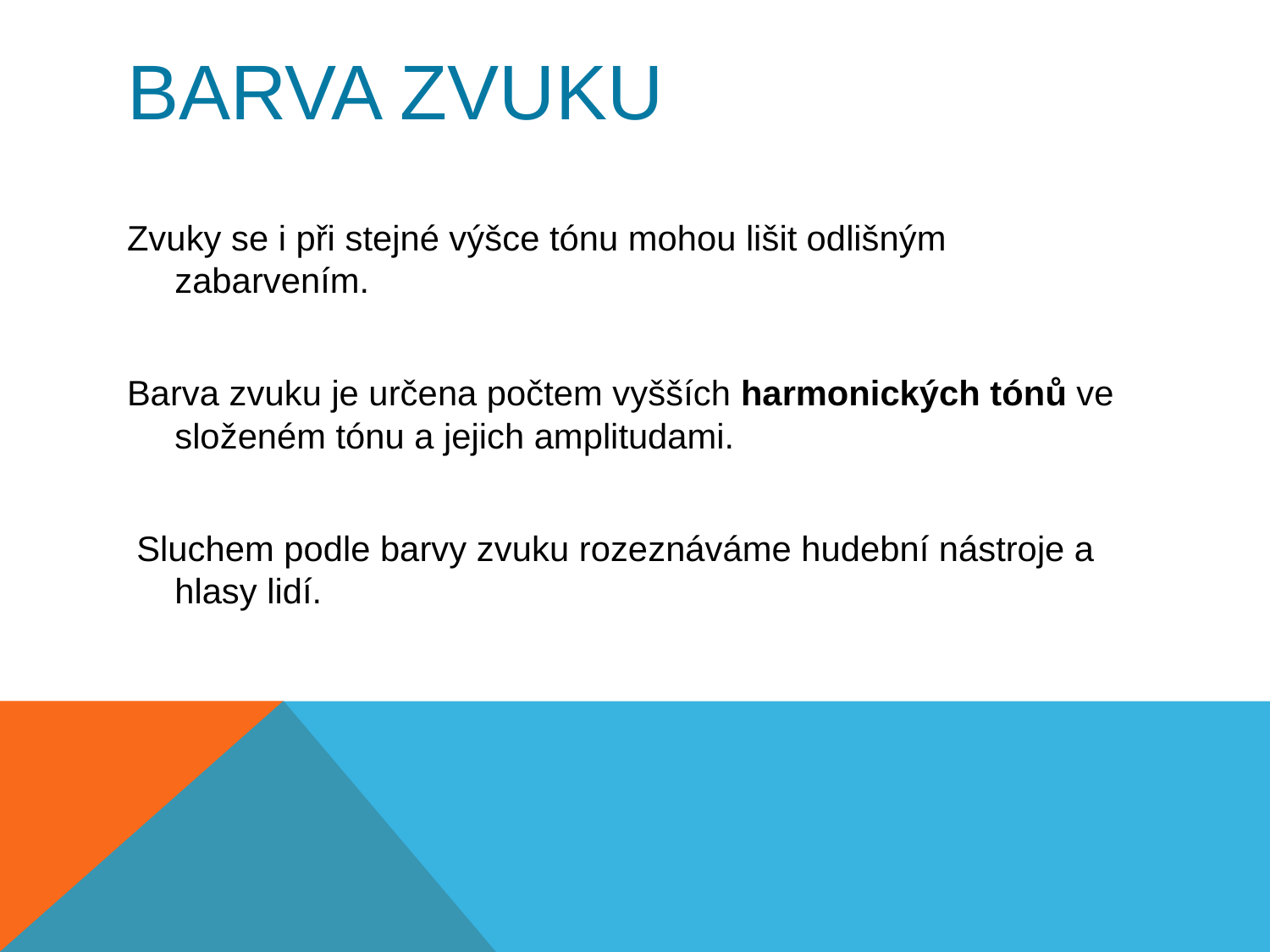

# Barva ZVUKU

Zvuky se i při stejné výšce tónu mohou lišit odlišným zabarvením.

Barva zvuku je určena počtem vyšších harmonických tónů ve složeném tónu a jejich amplitudami.

 Sluchem podle barvy zvuku rozeznáváme hudební nástroje a hlasy lidí.